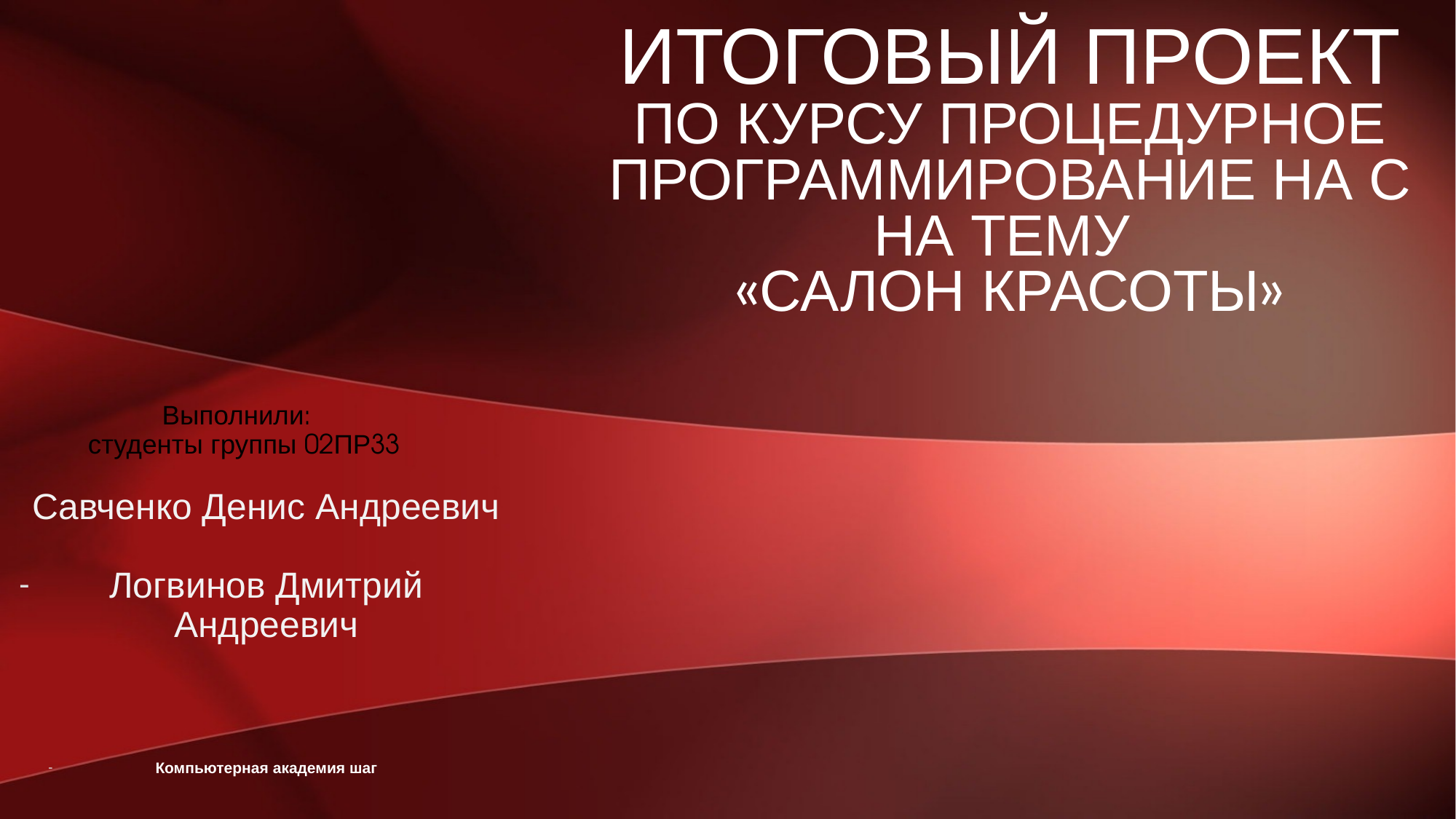

# Итоговый проект по курсу Процедурное программирование на С на тему «Салон Красоты»
Выполнили:
студенты группы 02ПР33

Савченко Денис Андреевич

Логвинов Дмитрий Андреевич

Компьютерная академия шаг